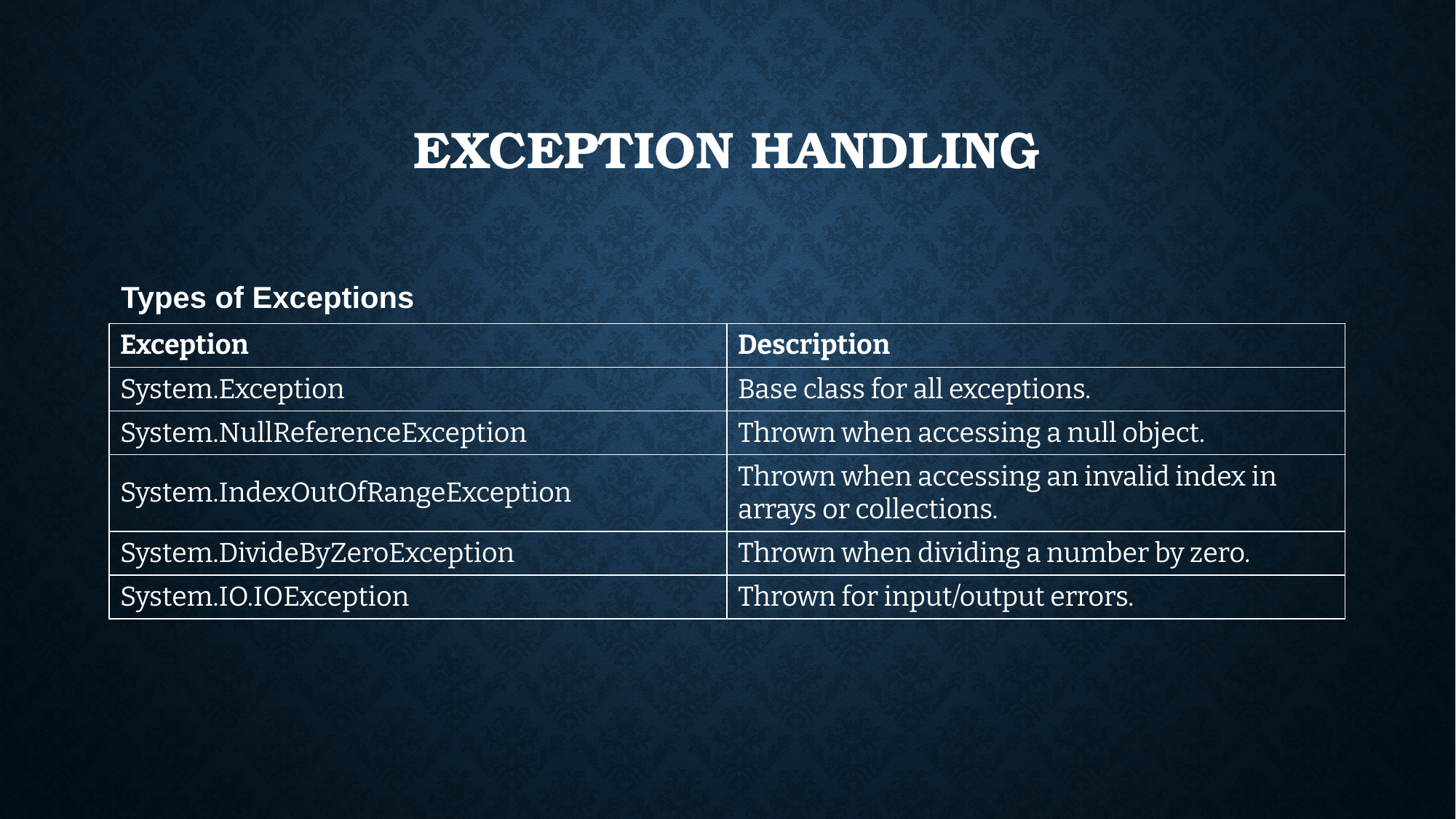

# Exception Handling
Types of Exceptions
| Exception | Description |
| --- | --- |
| System.Exception | Base class for all exceptions. |
| System.NullReferenceException | Thrown when accessing a null object. |
| System.IndexOutOfRangeException | Thrown when accessing an invalid index in arrays or collections. |
| System.DivideByZeroException | Thrown when dividing a number by zero. |
| System.IO.IOException | Thrown for input/output errors. |